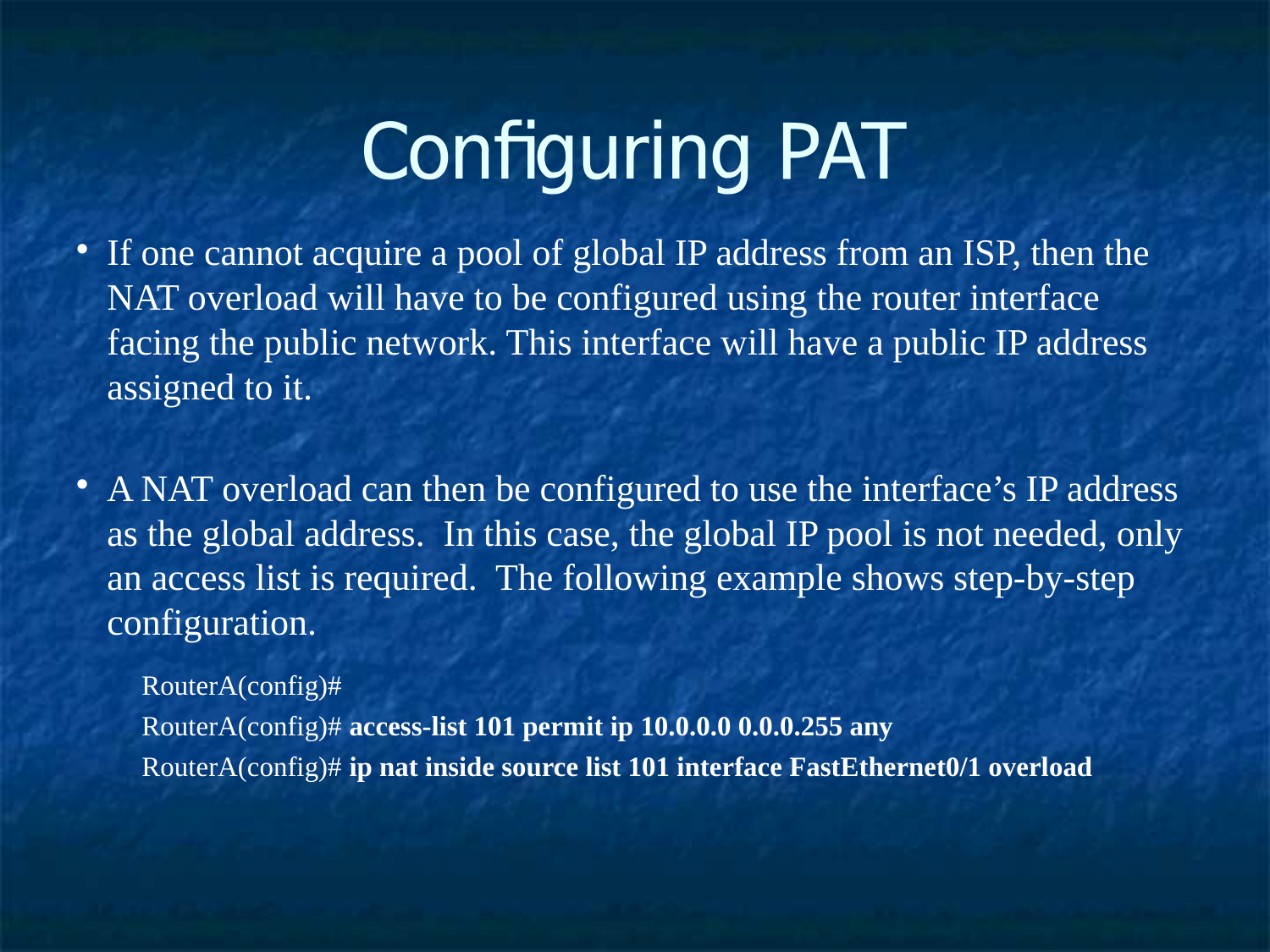

Configuring PAT
If one cannot acquire a pool of global IP address from an ISP, then the NAT overload will have to be configured using the router interface facing the public network. This interface will have a public IP address assigned to it.

A NAT overload can then be configured to use the interface’s IP address as the global address.  In this case, the global IP pool is not needed, only an access list is required.  The following example shows step-by-step configuration.

RouterA(config)#
RouterA(config)# access-list 101 permit ip 10.0.0.0 0.0.0.255 any
RouterA(config)# ip nat inside source list 101 interface FastEthernet0/1 overload